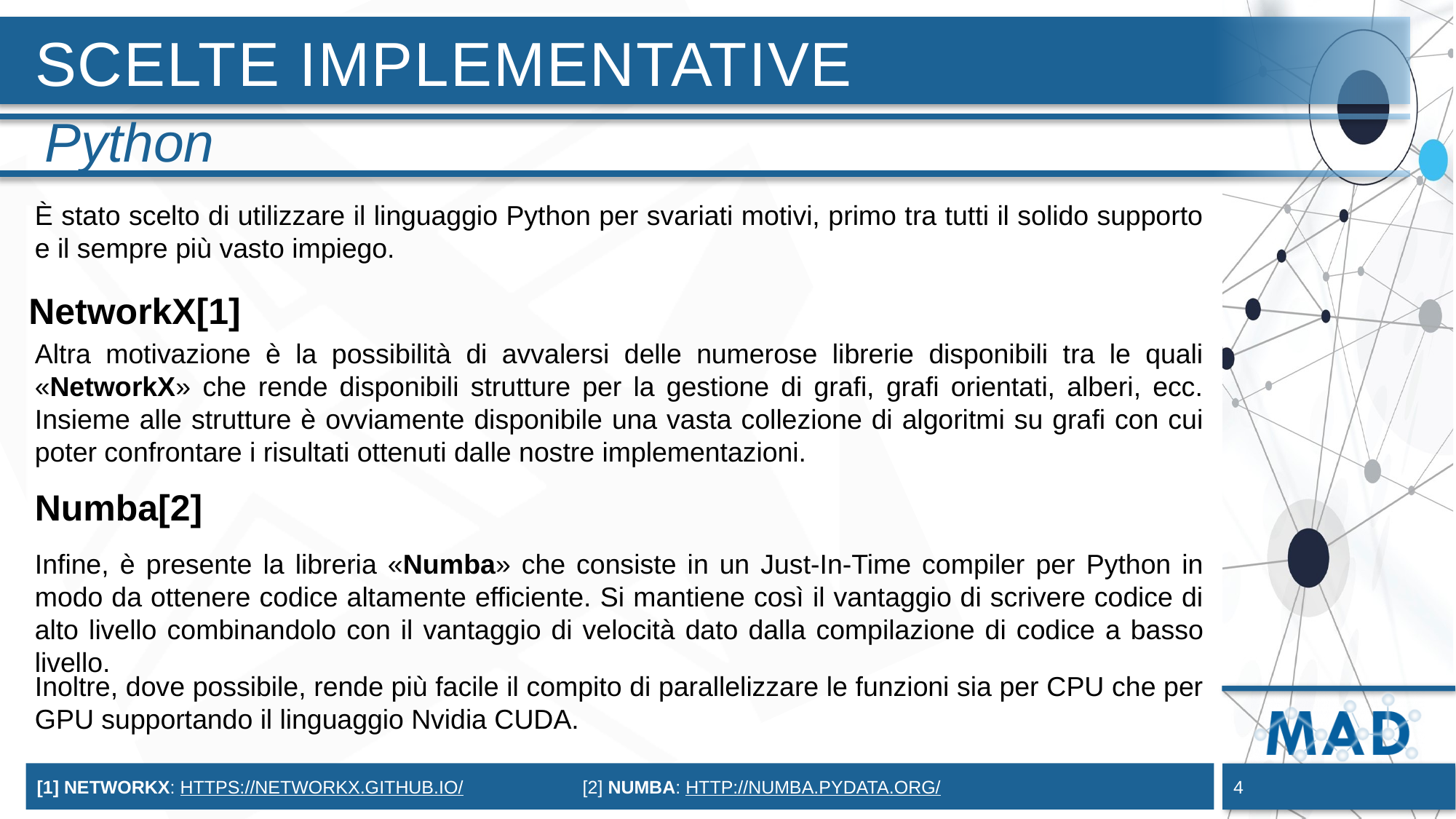

# Scelte implementative
Python
È stato scelto di utilizzare il linguaggio Python per svariati motivi, primo tra tutti il solido supporto e il sempre più vasto impiego.
NetworkX[1]
Altra motivazione è la possibilità di avvalersi delle numerose librerie disponibili tra le quali «NetworkX» che rende disponibili strutture per la gestione di grafi, grafi orientati, alberi, ecc. Insieme alle strutture è ovviamente disponibile una vasta collezione di algoritmi su grafi con cui poter confrontare i risultati ottenuti dalle nostre implementazioni.
Numba[2]
Infine, è presente la libreria «Numba» che consiste in un Just-In-Time compiler per Python in modo da ottenere codice altamente efficiente. Si mantiene così il vantaggio di scrivere codice di alto livello combinandolo con il vantaggio di velocità dato dalla compilazione di codice a basso livello.
Inoltre, dove possibile, rende più facile il compito di parallelizzare le funzioni sia per CPU che per GPU supportando il linguaggio Nvidia CUDA.
[1] NetworkX: https://networkx.github.io/		[2] Numba: http://numba.pydata.org/
4